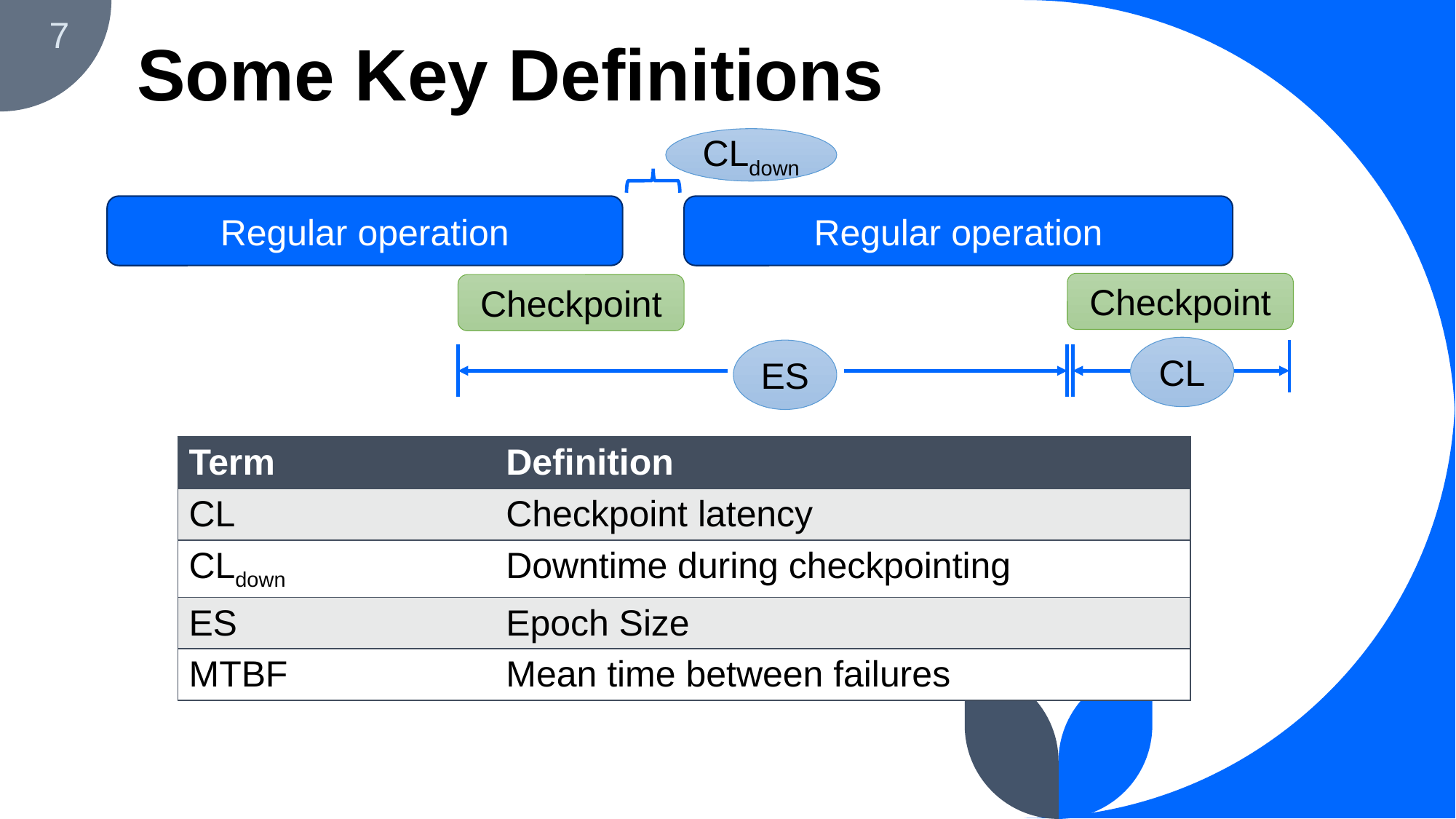

7
# Some Key Definitions
CLdown

Regular operation
Regular operation
Checkpoint
Checkpoint
CL
ES
| Term | Definition |
| --- | --- |
| CL | Checkpoint latency |
| CLdown | Downtime during checkpointing |
| ES | Epoch Size |
| MTBF | Mean time between failures |